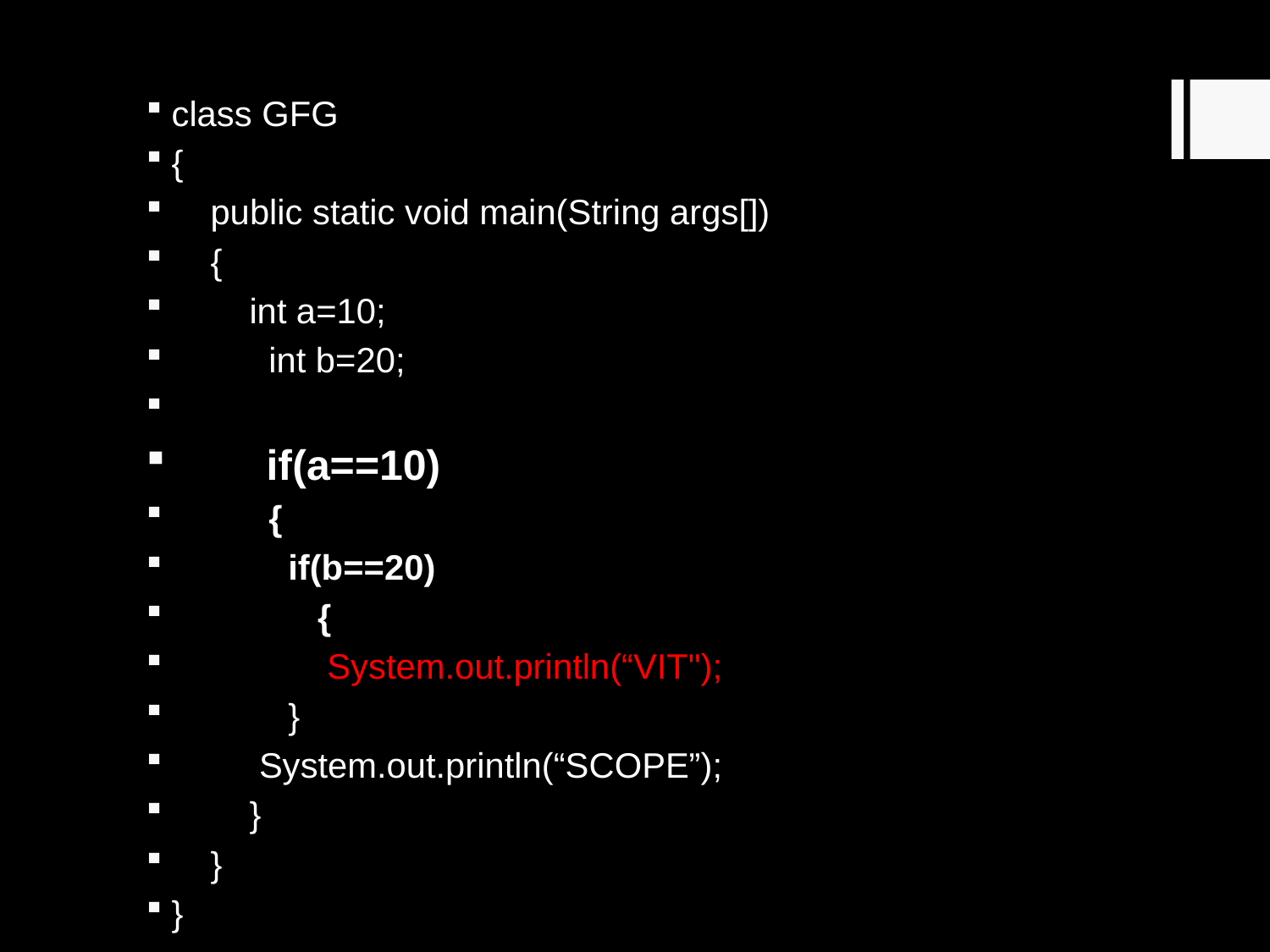

class GFG
{
    public static void main(String args[])
    {
        int a=10;
          int b=20;

        if(a==10)
          {
            if(b==20)
               {
                System.out.println(“VIT");
            }
         System.out.println(“SCOPE”);
        }
    }
}